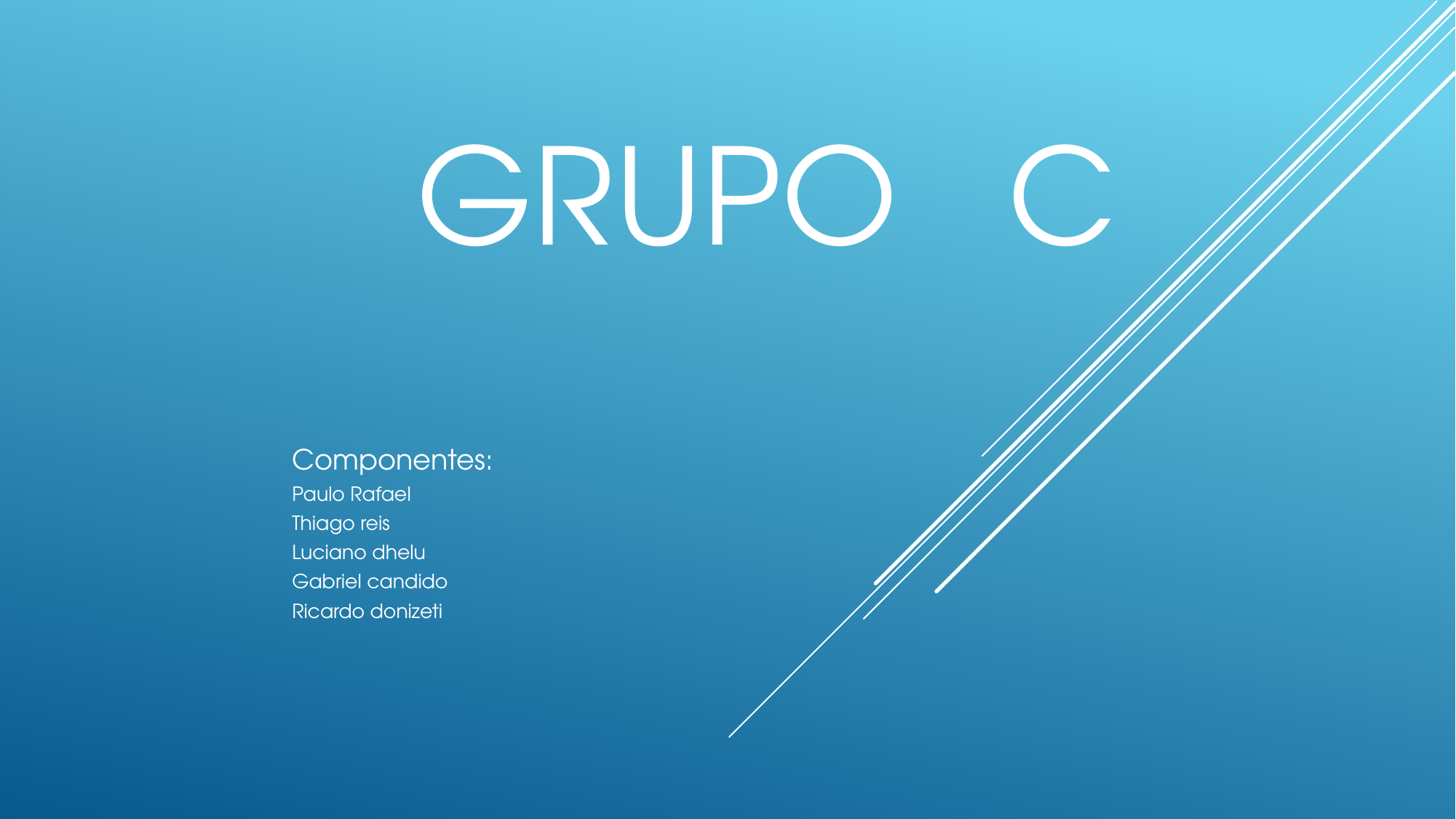

# Grupo   C
Componentes:
Paulo Rafael
Thiago reis
Luciano dhelu
Gabriel candido
Ricardo donizeti